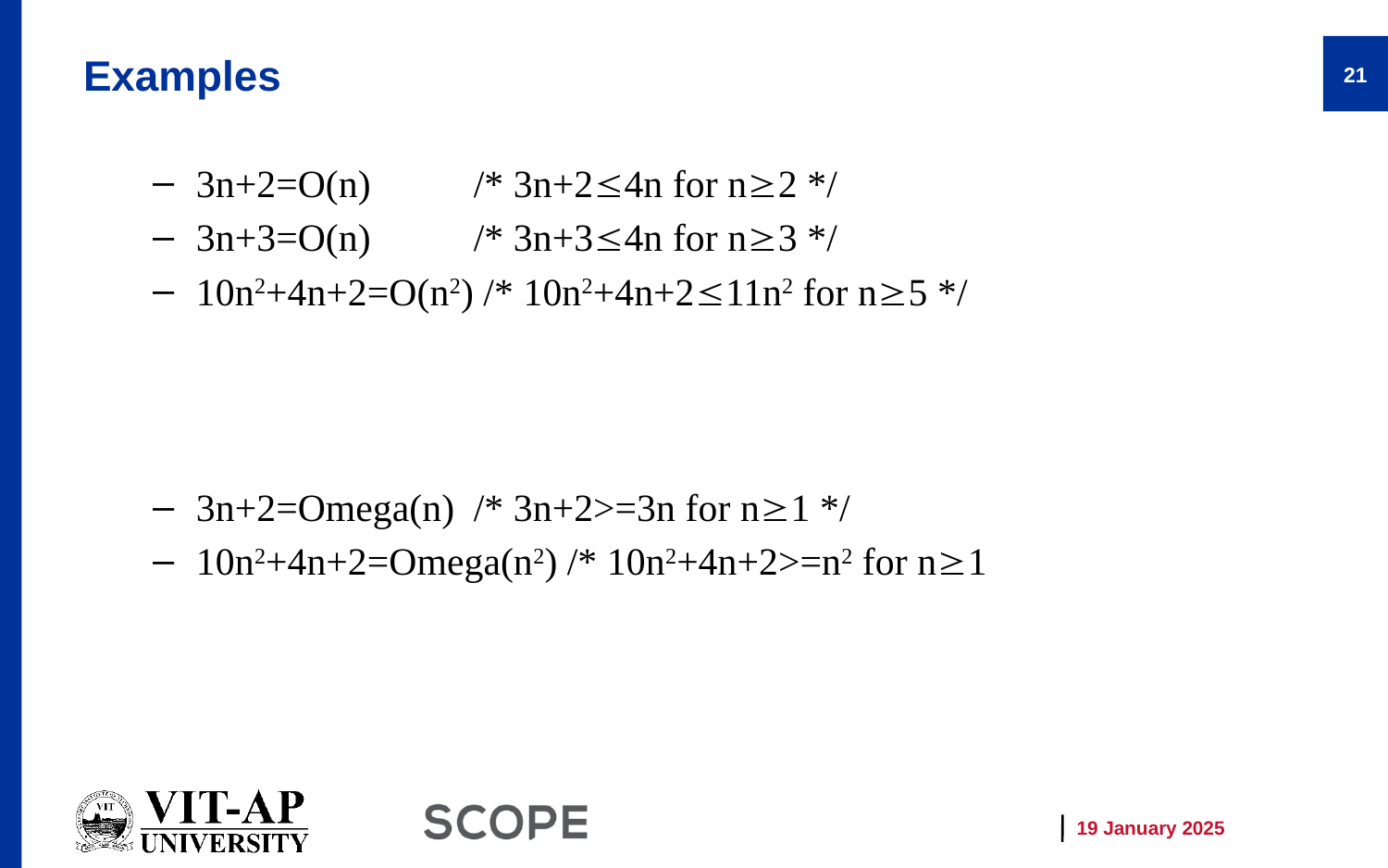

# Examples
21
3n+2=O(n)	/* 3n+2≤4n for n≥2 */
3n+3=O(n)	/* 3n+3≤4n for n≥3 */
10n2+4n+2=O(n2) /* 10n2+4n+2≤11n2 for n≥5 */

3n+2=Omega(n)	/* 3n+2>=3n for n≥1 */
10n2+4n+2=Omega(n2) /* 10n2+4n+2>=n2 for n≥1

19 January 2025